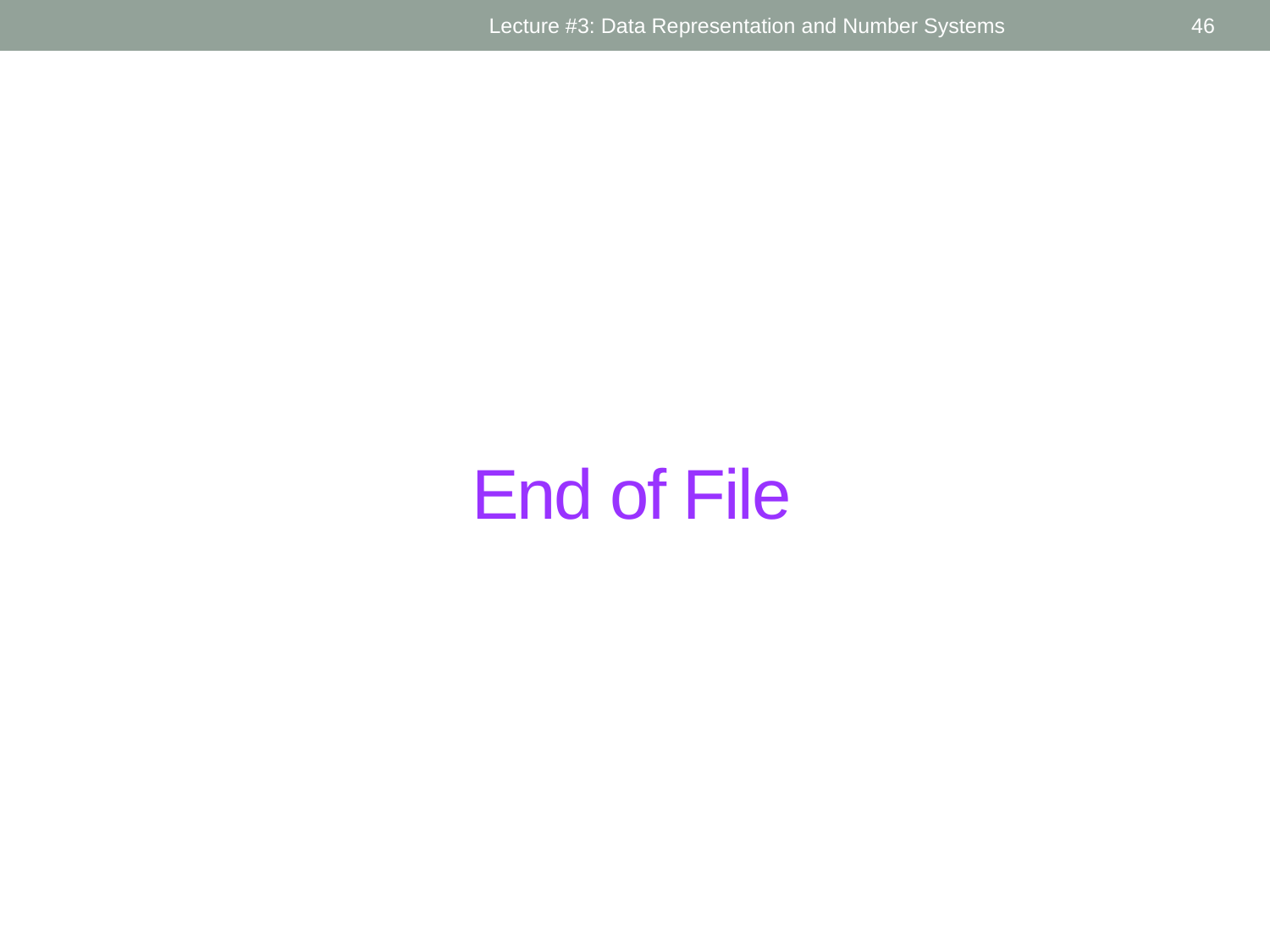

Lecture #3: Data Representation and Number Systems
46
# End of File